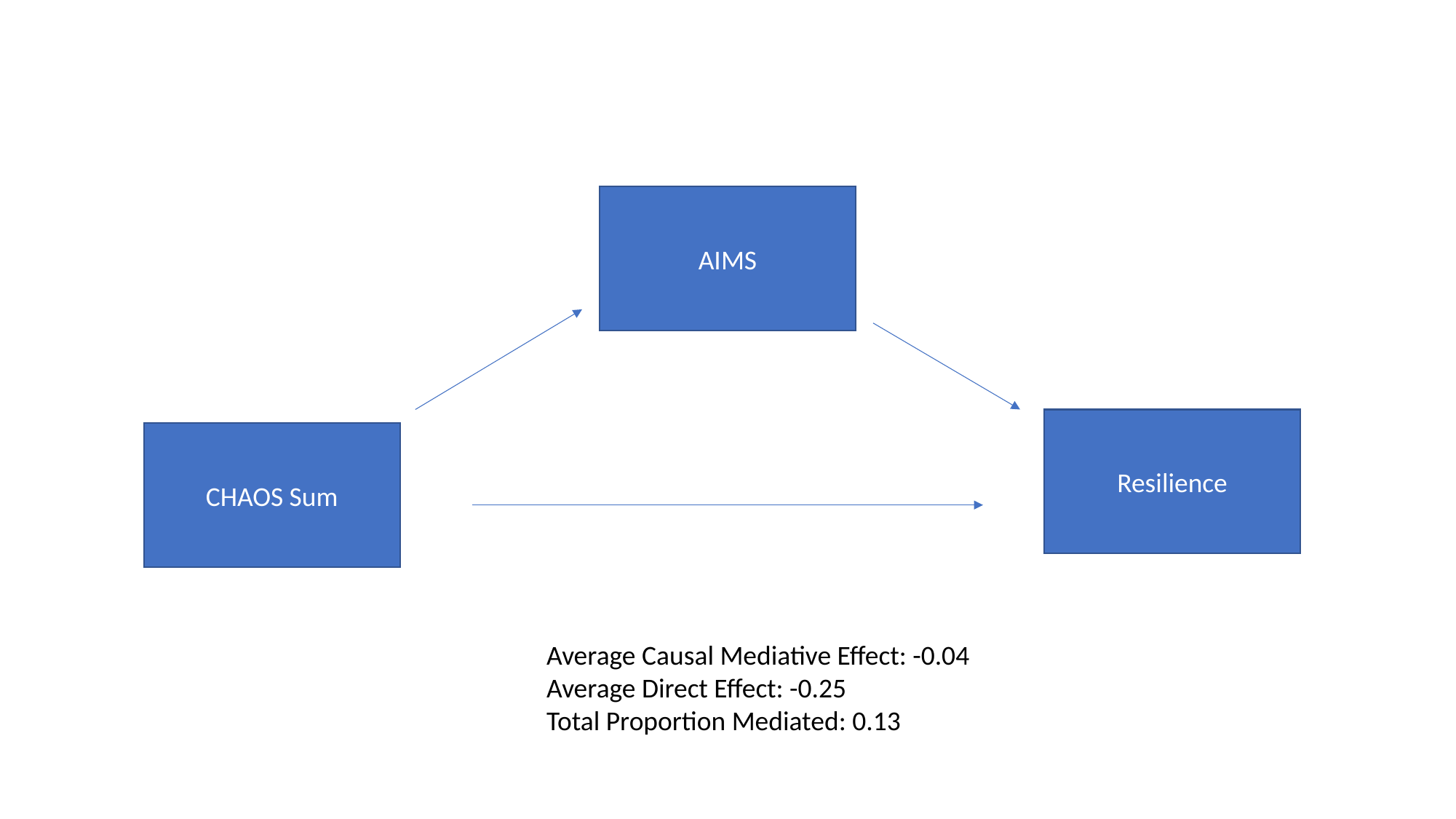

AIMS
Resilience
CHAOS Sum
Average Causal Mediative Effect: -0.04
Average Direct Effect: -0.25
Total Proportion Mediated: 0.13